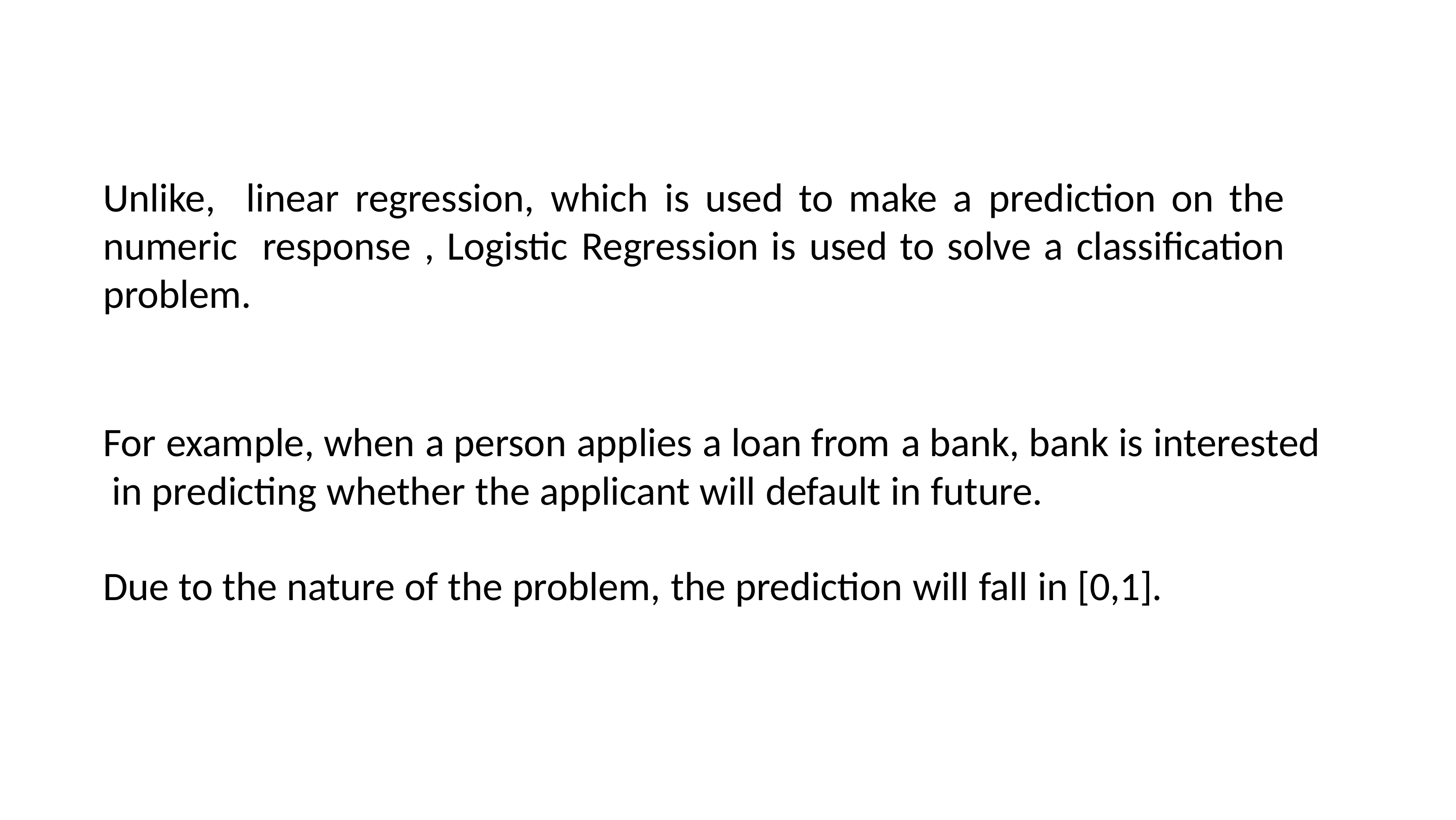

# Unlike,  linear regression, which is used to make a prediction on the numeric  response , Logistic Regression is used to solve a classification problem.
For example, when a person applies a loan from a bank, bank is interested  in predicting whether the applicant will default in future.

Due to the nature of the problem, the prediction will fall in [0,1].